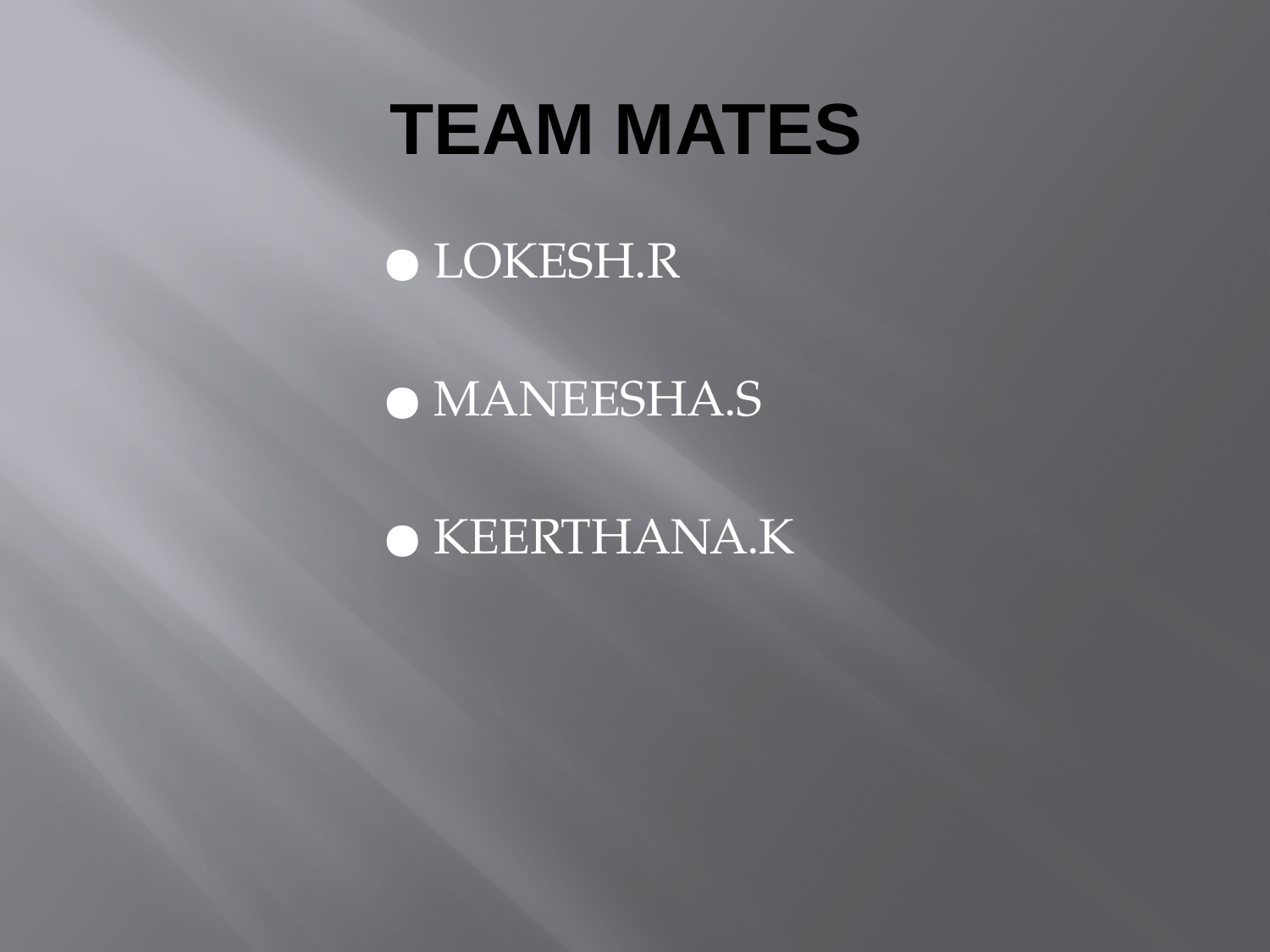

# TEAM MATES
                         ● LOKESH.R

                         ● MANEESHA.S

                         ● KEERTHANA.K